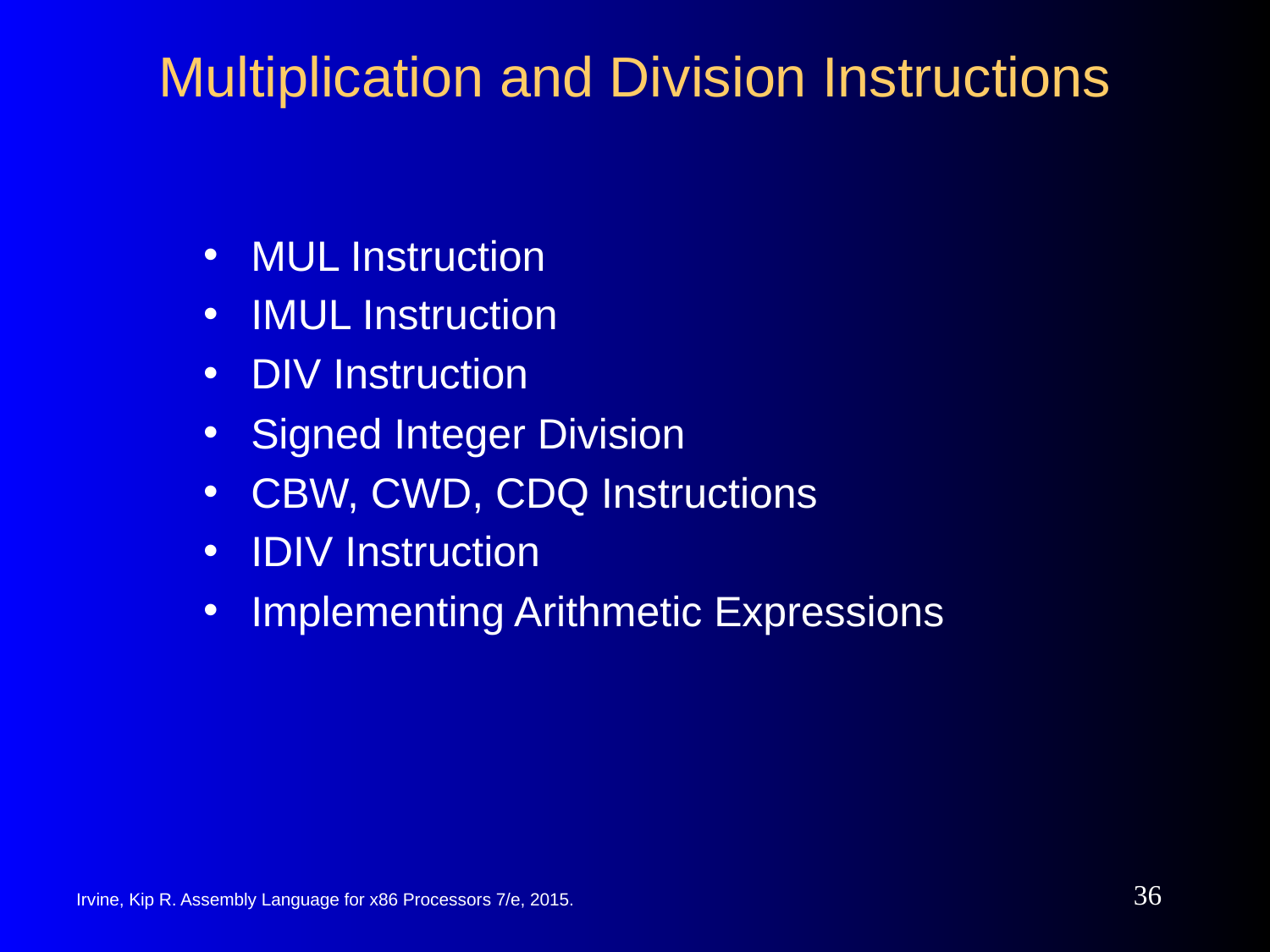

# Multiplication and Division Instructions
MUL Instruction
IMUL Instruction
DIV Instruction
Signed Integer Division
CBW, CWD, CDQ Instructions
IDIV Instruction
Implementing Arithmetic Expressions
36
Irvine, Kip R. Assembly Language for x86 Processors 7/e, 2015.